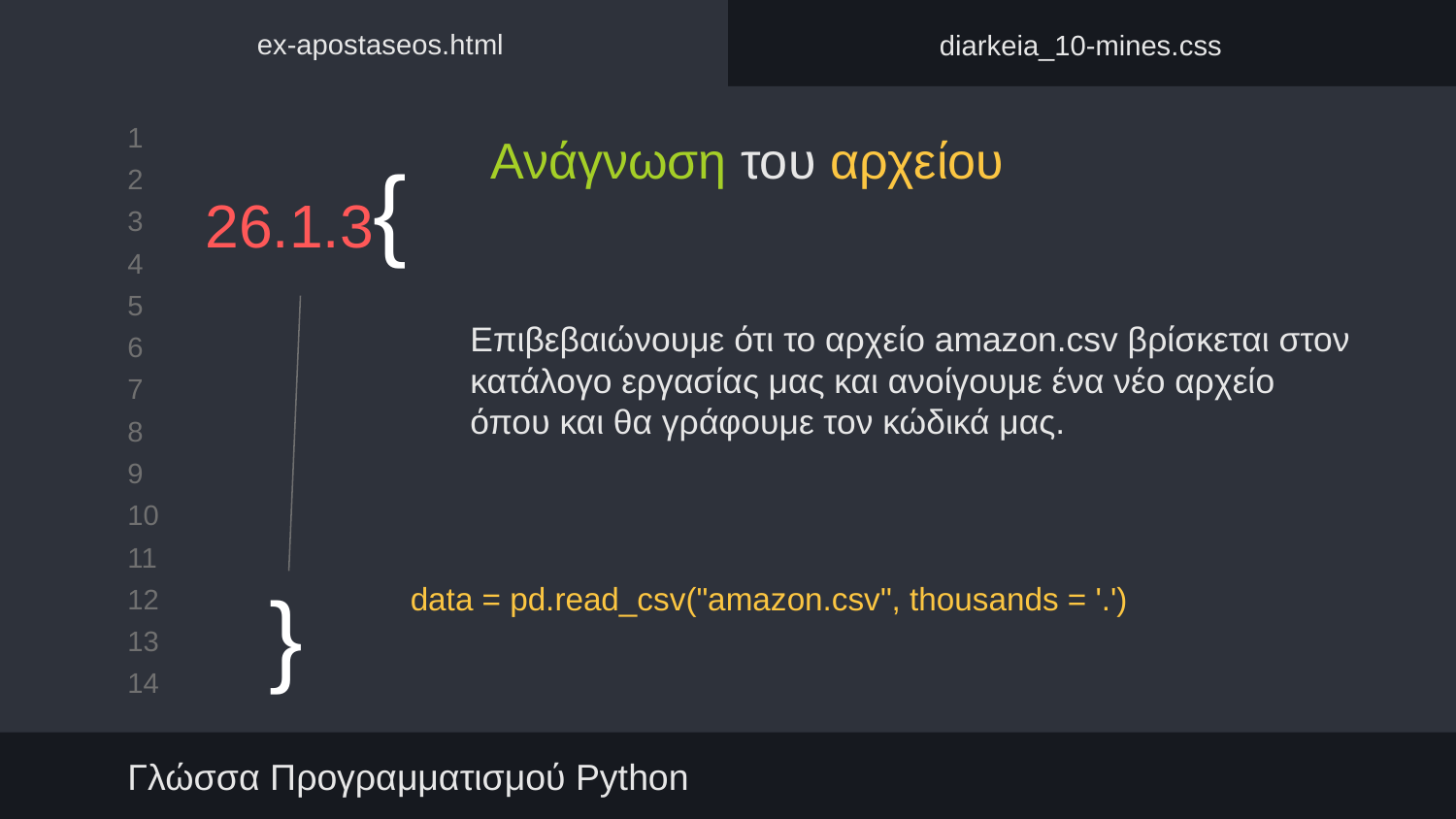

ex-apostaseos.html
diarkeia_10-mines.css
Ανάγνωση του αρχείου
# 26.1.3{
Επιβεβαιώνουμε ότι το αρχείο amazon.csv βρίσκεται στον κατάλογο εργασίας μας και ανοίγουμε ένα νέο αρχείο όπου και θα γράφουμε τον κώδικά μας.
data = pd.read_csv("amazon.csv", thousands = '.')
}
Γλώσσα Προγραμματισμού Python